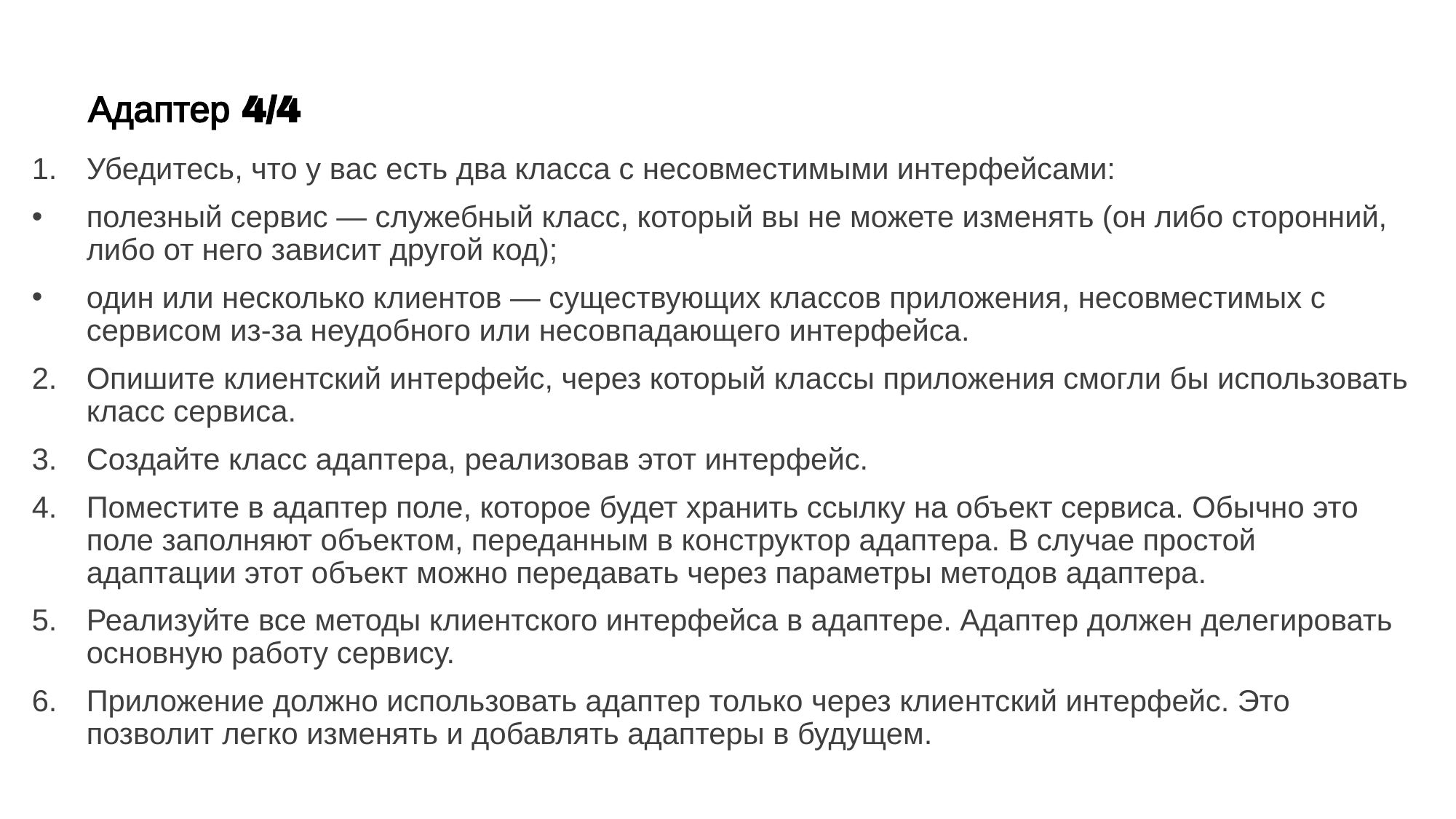

# Адаптер 4/4
Убедитесь, что у вас есть два класса с несовместимыми интерфейсами:
полезный сервис — служебный класс, который вы не можете изменять (он либо сторонний, либо от него зависит другой код);
один или несколько клиентов — существующих классов приложения, несовместимых с сервисом из-за неудобного или несовпадающего интерфейса.
Опишите клиентский интерфейс, через который классы приложения смогли бы использовать класс сервиса.
Создайте класс адаптера, реализовав этот интерфейс.
Поместите в адаптер поле, которое будет хранить ссылку на объект сервиса. Обычно это поле заполняют объектом, переданным в конструктор адаптера. В случае простой адаптации этот объект можно передавать через параметры методов адаптера.
Реализуйте все методы клиентского интерфейса в адаптере. Адаптер должен делегировать основную работу сервису.
Приложение должно использовать адаптер только через клиентский интерфейс. Это позволит легко изменять и добавлять адаптеры в будущем.